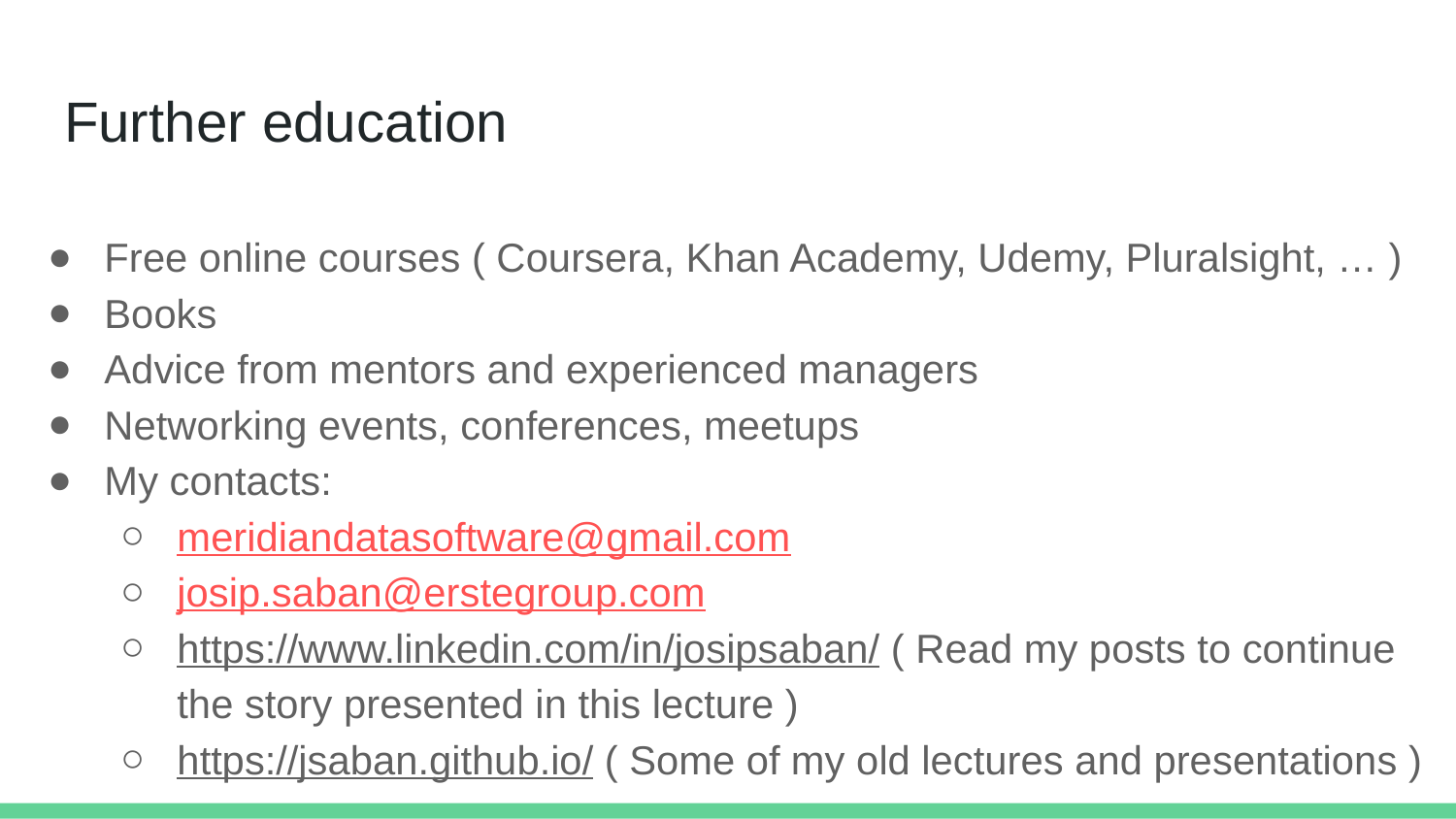

# Further education
Free online courses ( Coursera, Khan Academy, Udemy, Pluralsight, … )
Books
Advice from mentors and experienced managers
Networking events, conferences, meetups
My contacts:
meridiandatasoftware@gmail.com
josip.saban@erstegroup.com
https://www.linkedin.com/in/josipsaban/ ( Read my posts to continue the story presented in this lecture )
https://jsaban.github.io/ ( Some of my old lectures and presentations )